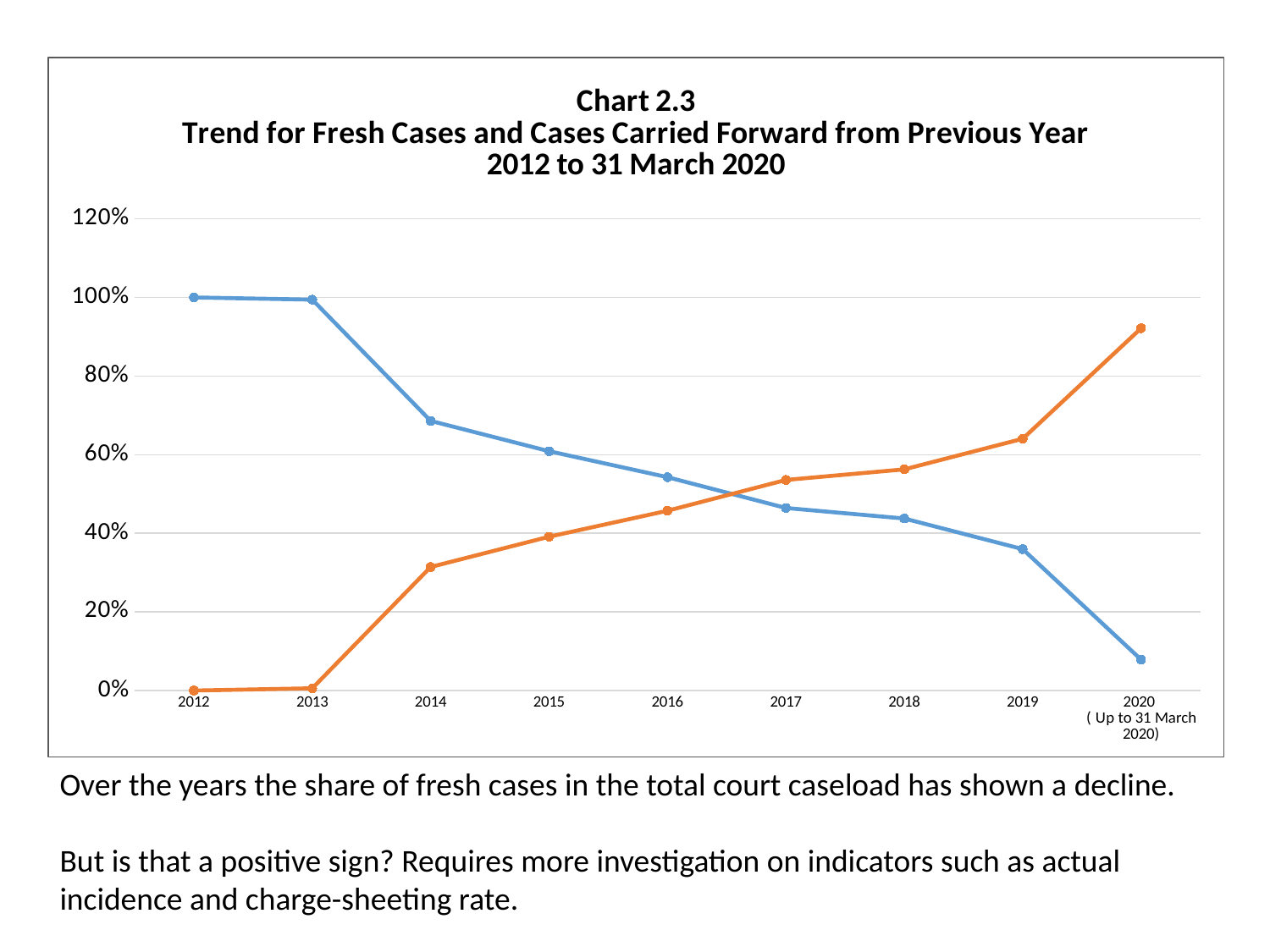

### Chart: Chart 2.3
Trend for Fresh Cases and Cases Carried Forward from Previous Year
2012 to 31 March 2020

| Category | Fresh Cases in a year | Cases Carried forward from previous year (%) |
|---|---|---|
| 2012 | 1.0 | 0.0 |
| 2013 | 0.994334277620397 | 0.0056657223796034 |
| 2014 | 0.685868586858686 | 0.314131413141314 |
| 2015 | 0.608766233766234 | 0.391233766233766 |
| 2016 | 0.542654028436019 | 0.457345971563981 |
| 2017 | 0.464366591181564 | 0.535633408818436 |
| 2018 | 0.437439549810956 | 0.562560450189044 |
| 2019 | 0.359657600441806 | 0.640342399558194 |
| 2020
( Up to 31 March 2020) | 0.078459687123947 | 0.921540312876053 |
Over the years the share of fresh cases in the total court caseload has shown a decline.

But is that a positive sign? Requires more investigation on indicators such as actual incidence and charge-sheeting rate.